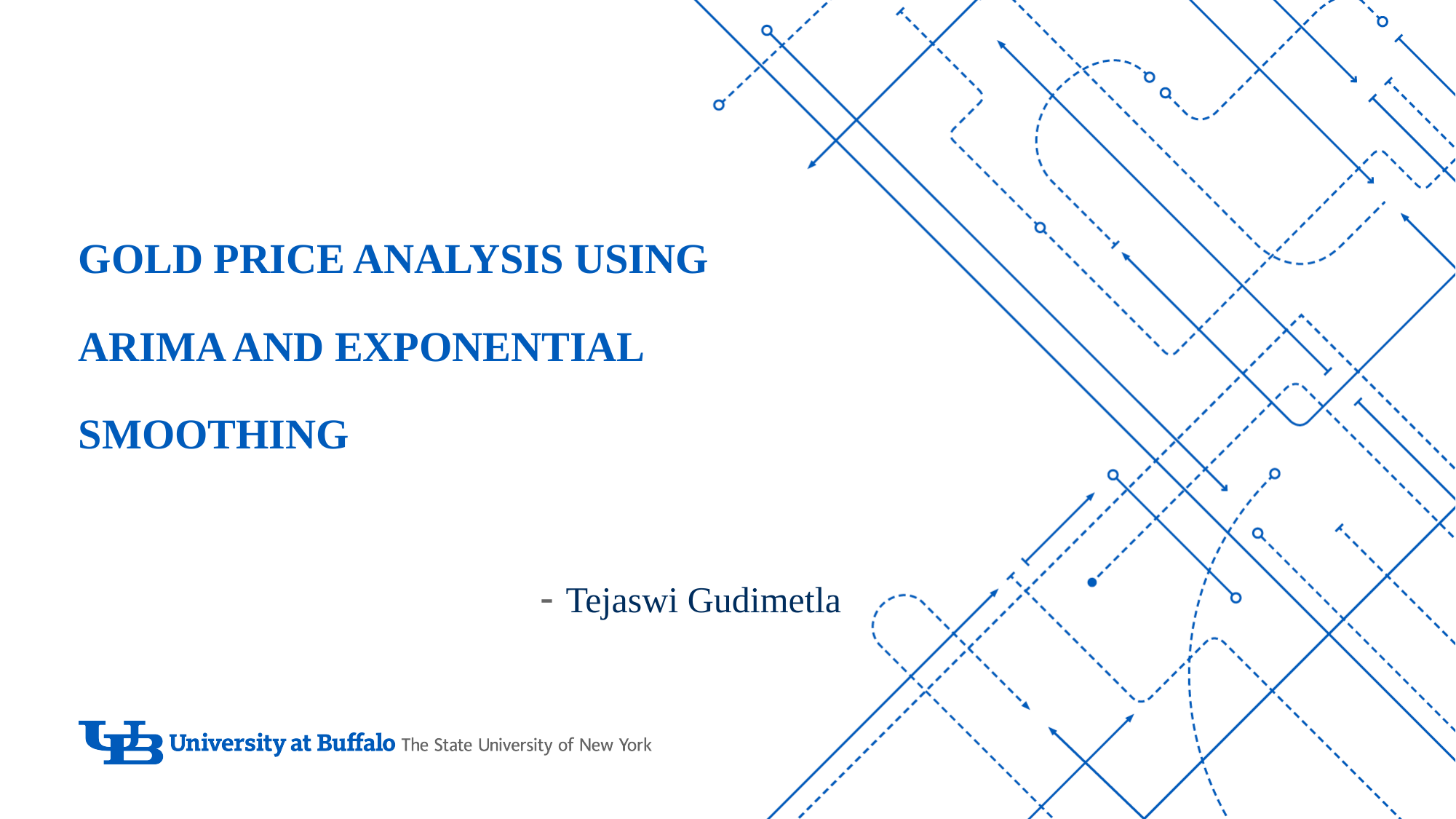

# Gold Price Analysis using ARIMA AND Exponential Smoothing

                                       - Tejaswi Gudimetla